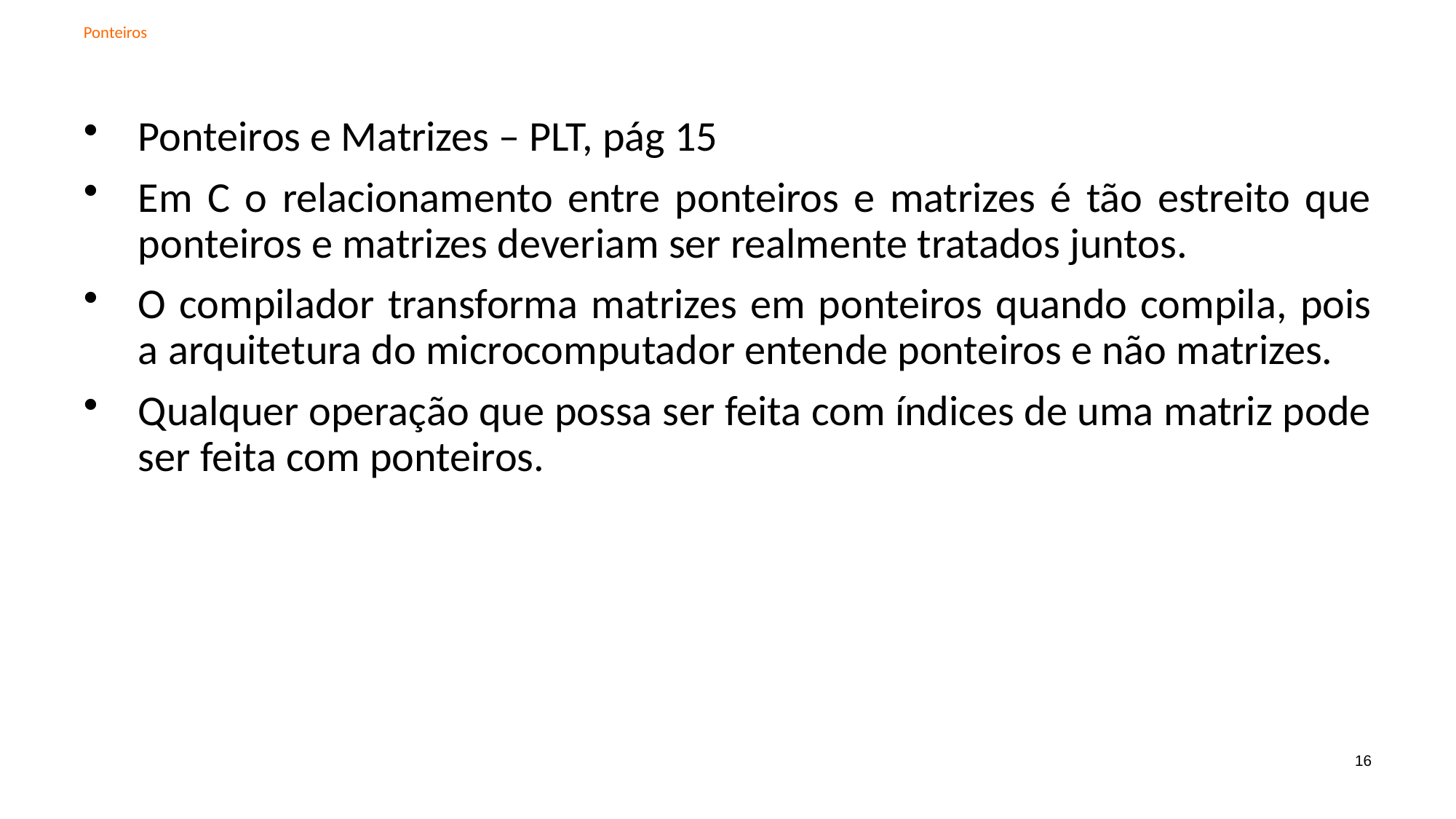

# Ponteiros
Ponteiros e Matrizes – PLT, pág 15
Em C o relacionamento entre ponteiros e matrizes é tão estreito que ponteiros e matrizes deveriam ser realmente tratados juntos.
O compilador transforma matrizes em ponteiros quando compila, pois a arquitetura do microcomputador entende ponteiros e não matrizes.
Qualquer operação que possa ser feita com índices de uma matriz pode ser feita com ponteiros.
16